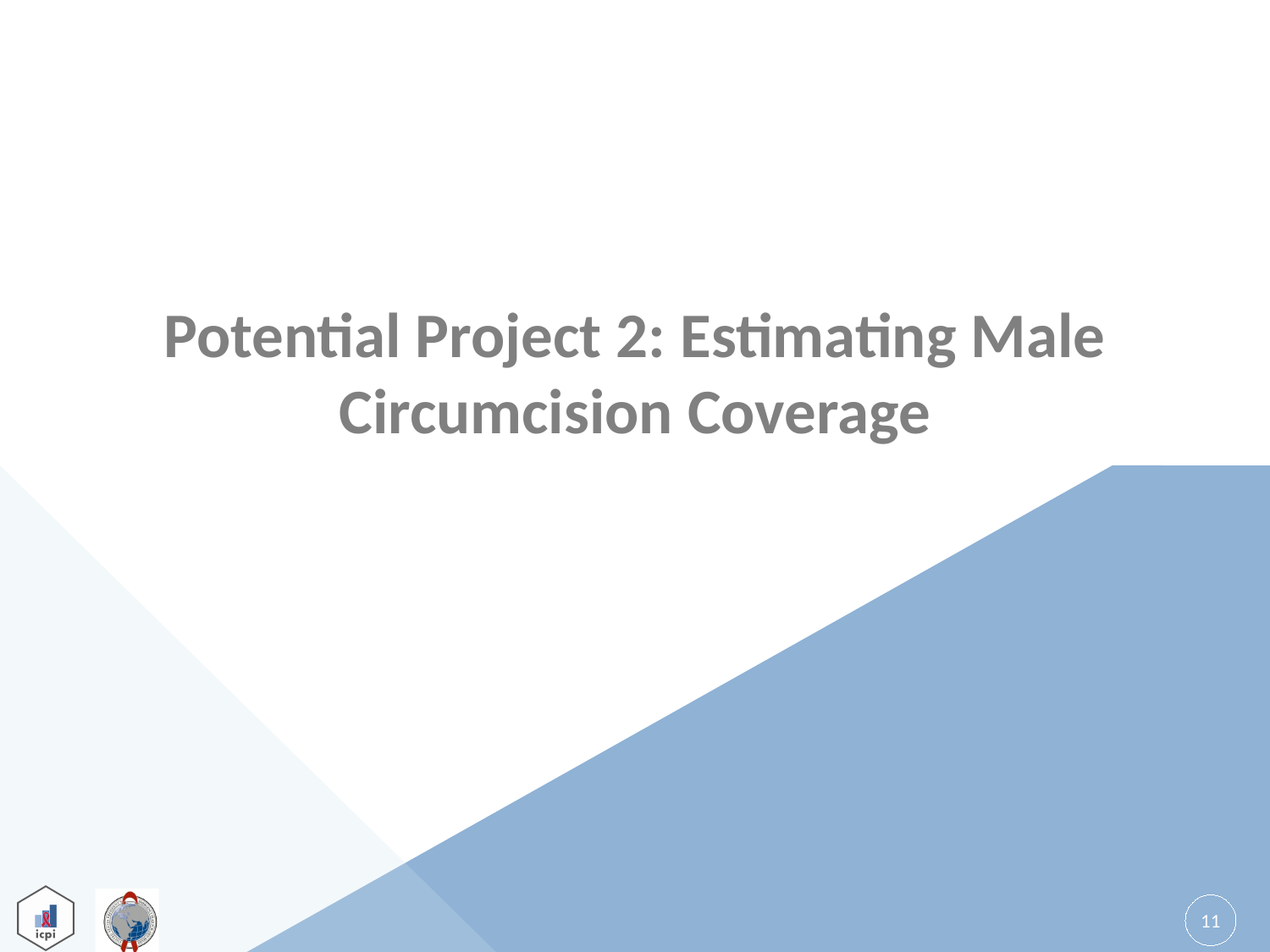

# Potential Project 2: Estimating Male Circumcision Coverage

11